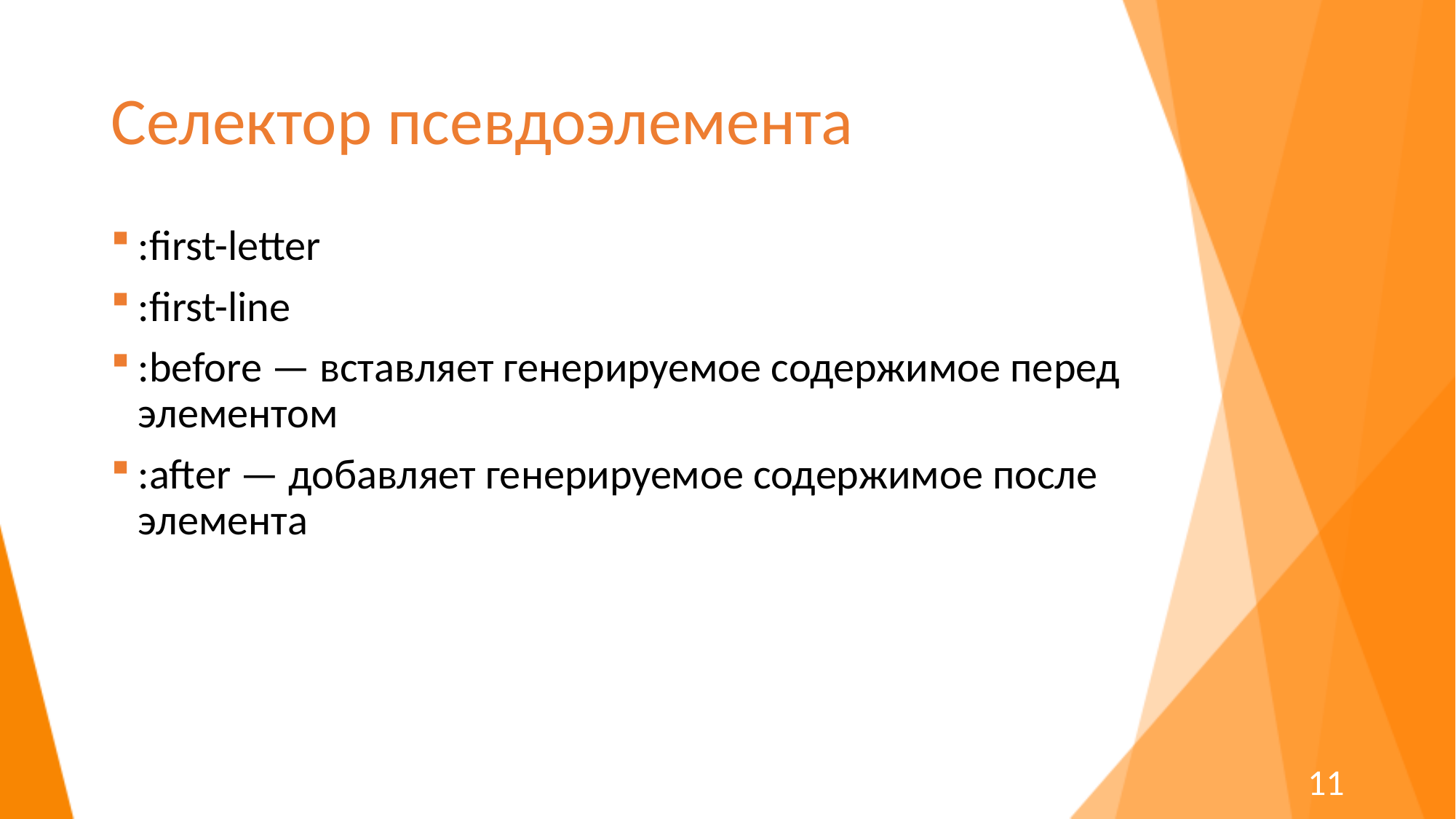

# Селектор псевдоэлемента
:first-letter
:first-line
:before — вставляет генерируемое содержимое перед элементом
:after — добавляет генерируемое содержимое после элемента
11